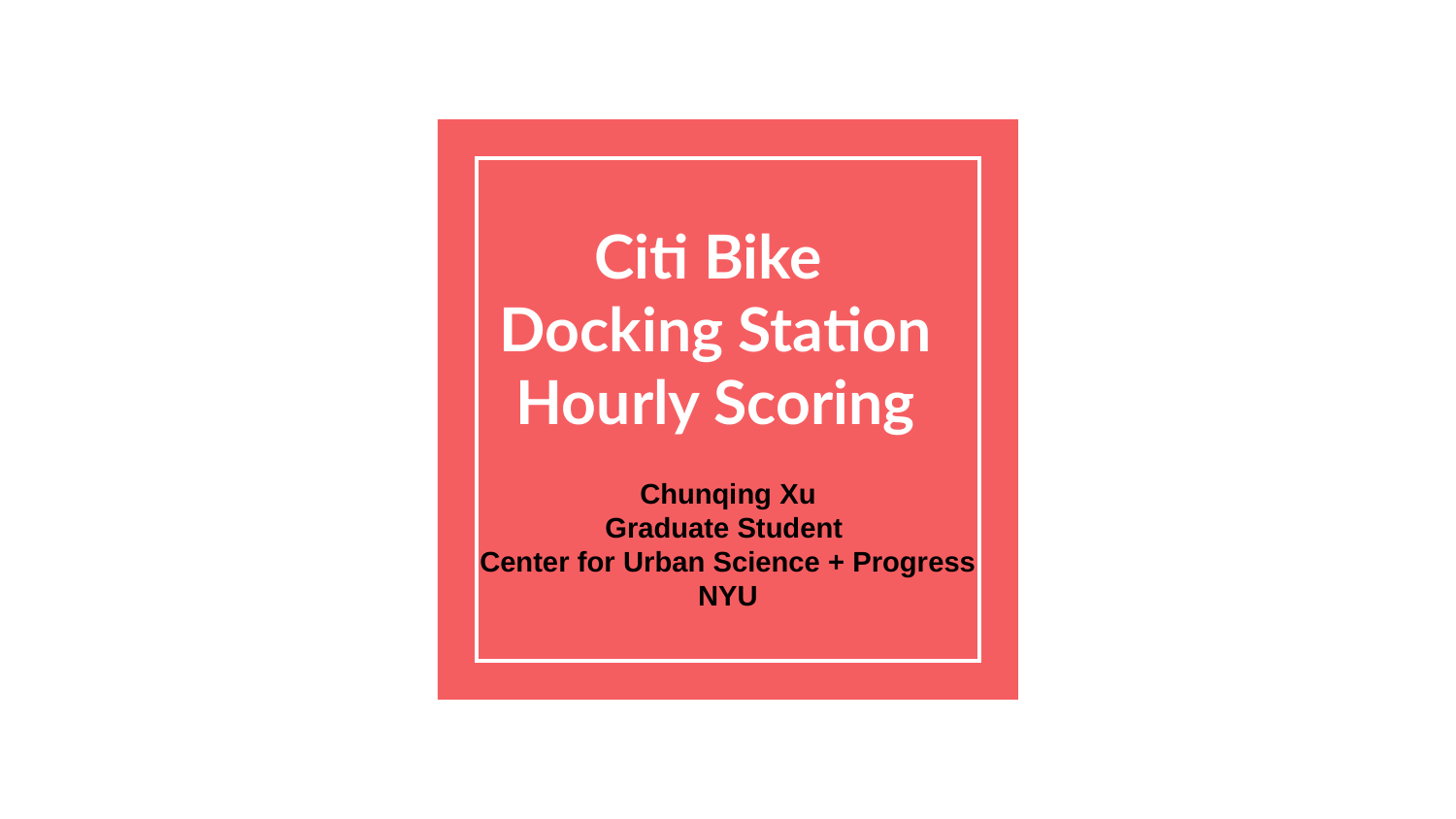

# Citi Bike
Docking Station Hourly Scoring
Chunqing Xu
Graduate Student
Center for Urban Science + Progress
NYU